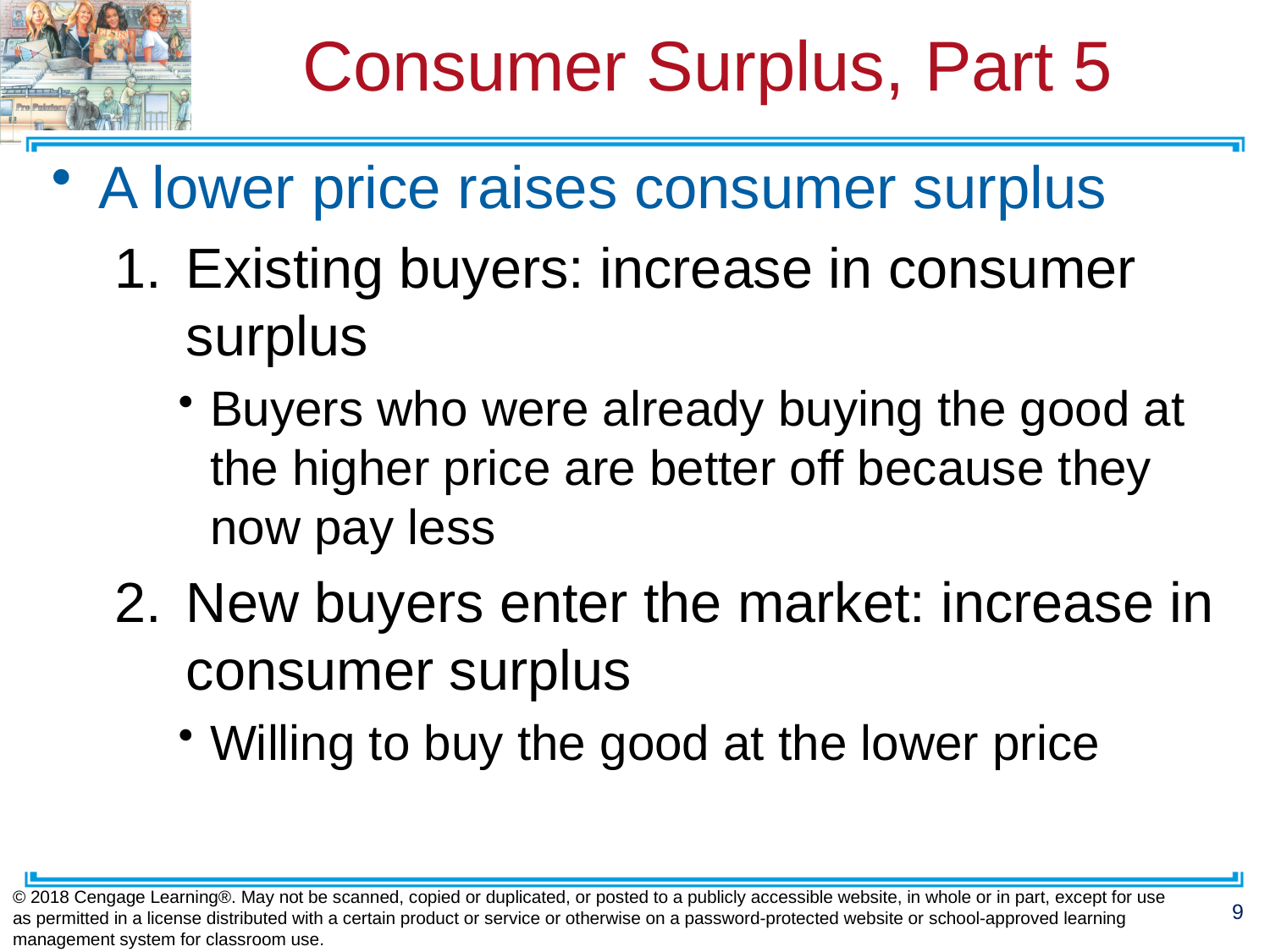

# Consumer Surplus, Part 5
A lower price raises consumer surplus
Existing buyers: increase in consumer surplus
Buyers who were already buying the good at the higher price are better off because they now pay less
New buyers enter the market: increase in consumer surplus
Willing to buy the good at the lower price
© 2018 Cengage Learning®. May not be scanned, copied or duplicated, or posted to a publicly accessible website, in whole or in part, except for use as permitted in a license distributed with a certain product or service or otherwise on a password-protected website or school-approved learning management system for classroom use.
9